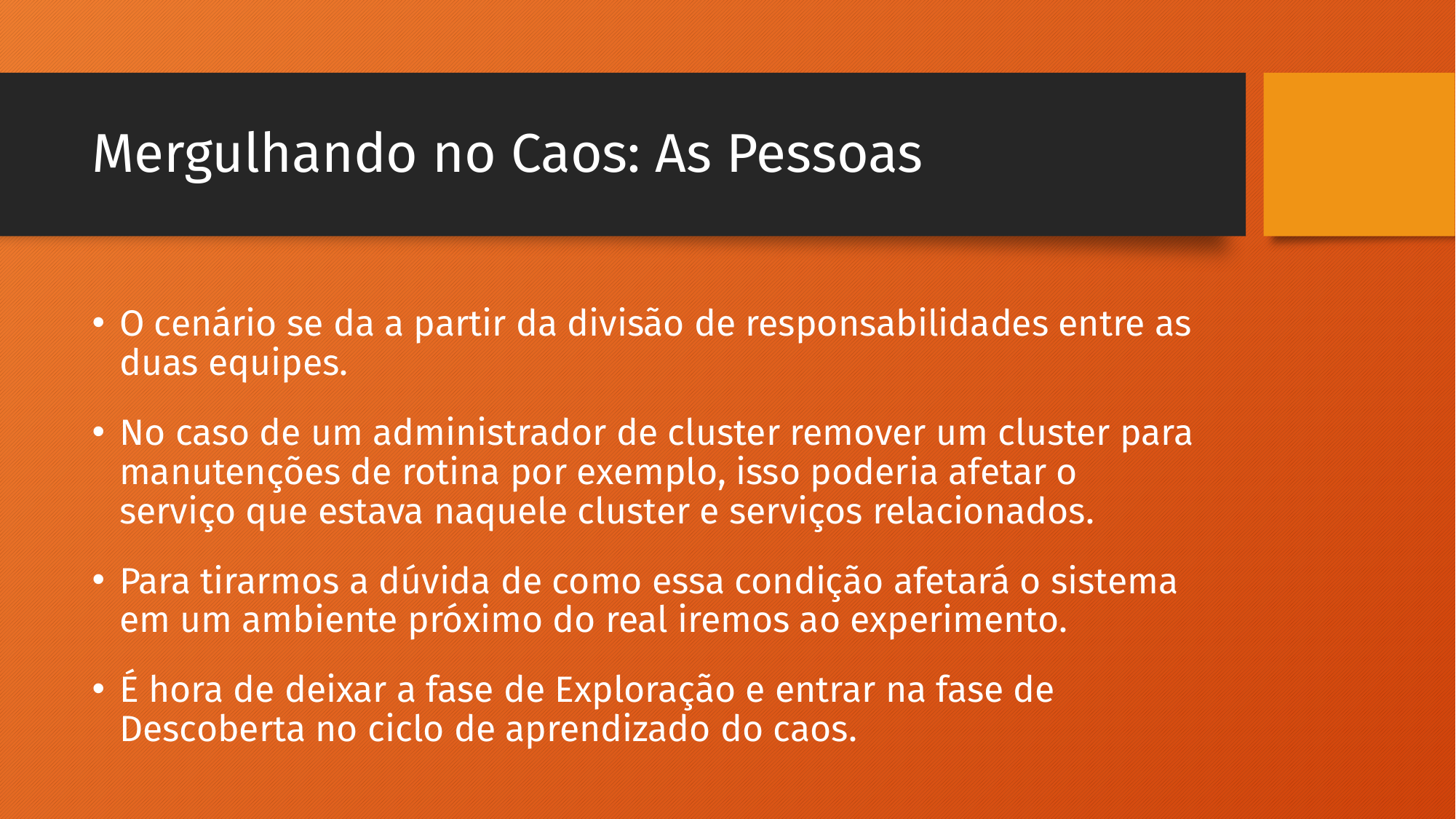

# Mergulhando no Caos: As Pessoas
O cenário se da a partir da divisão de responsabilidades entre as duas equipes.
No caso de um administrador de cluster remover um cluster para manutenções de rotina por exemplo, isso poderia afetar o serviço que estava naquele cluster e serviços relacionados.
Para tirarmos a dúvida de como essa condição afetará o sistema em um ambiente próximo do real iremos ao experimento.
É hora de deixar a fase de Exploração e entrar na fase de Descoberta no ciclo de aprendizado do caos.